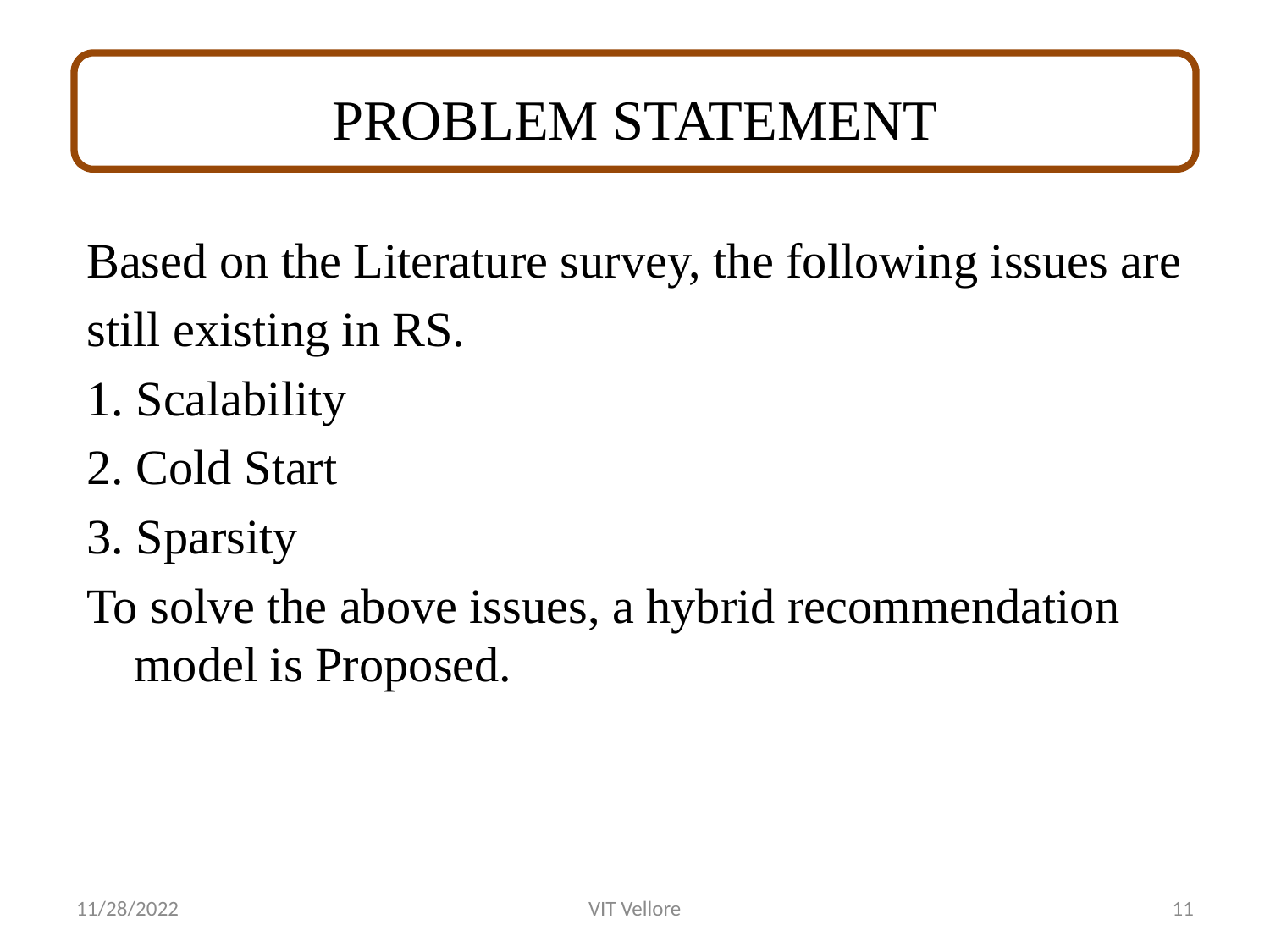

# PROBLEM STATEMENT

Based on the Literature survey, the following issues are
still existing in RS.
1. Scalability
2. Cold Start
3. Sparsity
To solve the above issues, a hybrid recommendation model is Proposed.

11/28/2022
VIT Vellore
11